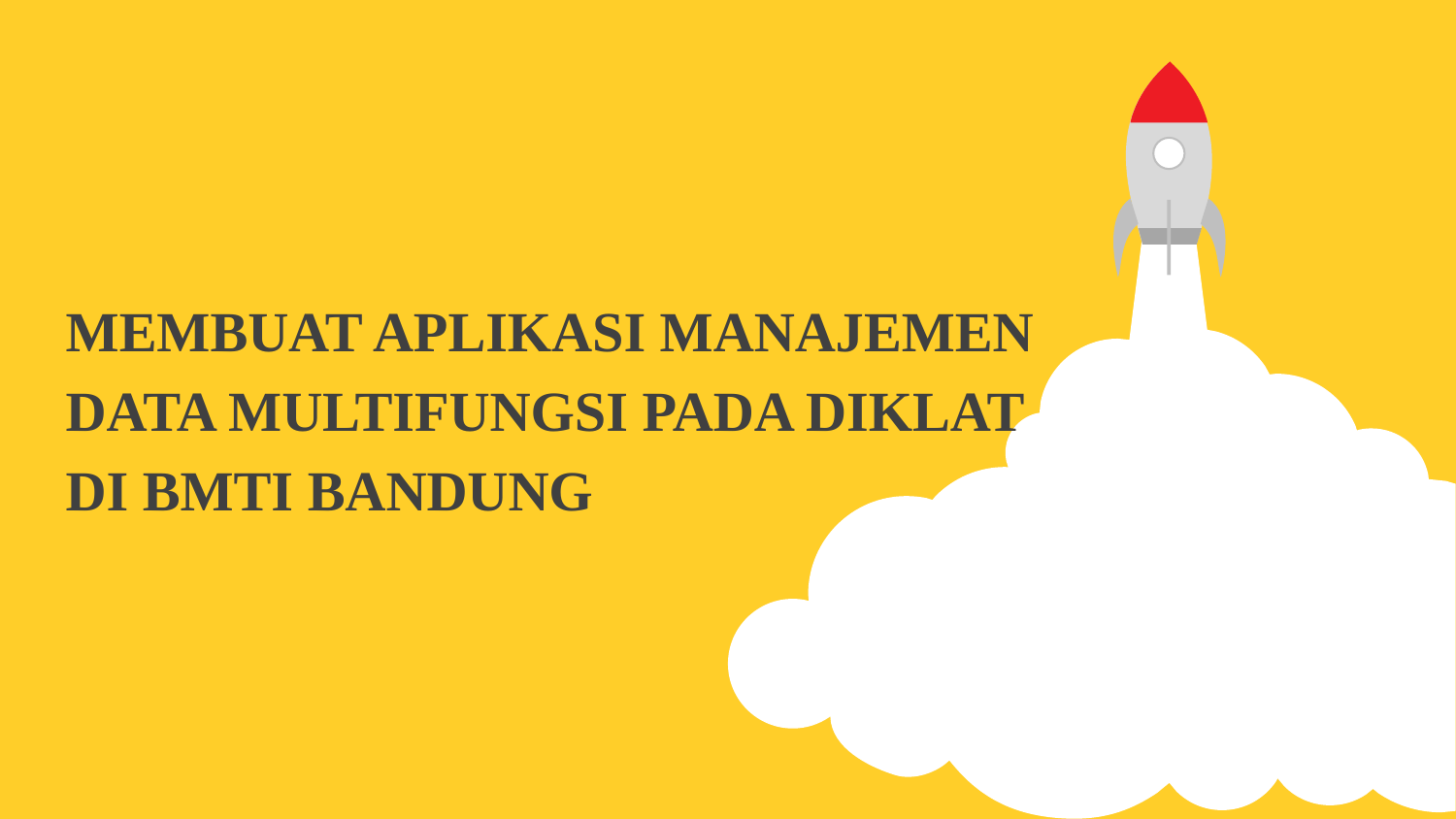

MEMBUAT APLIKASI MANAJEMEN
DATA MULTIFUNGSI PADA DIKLAT
DI BMTI BANDUNG